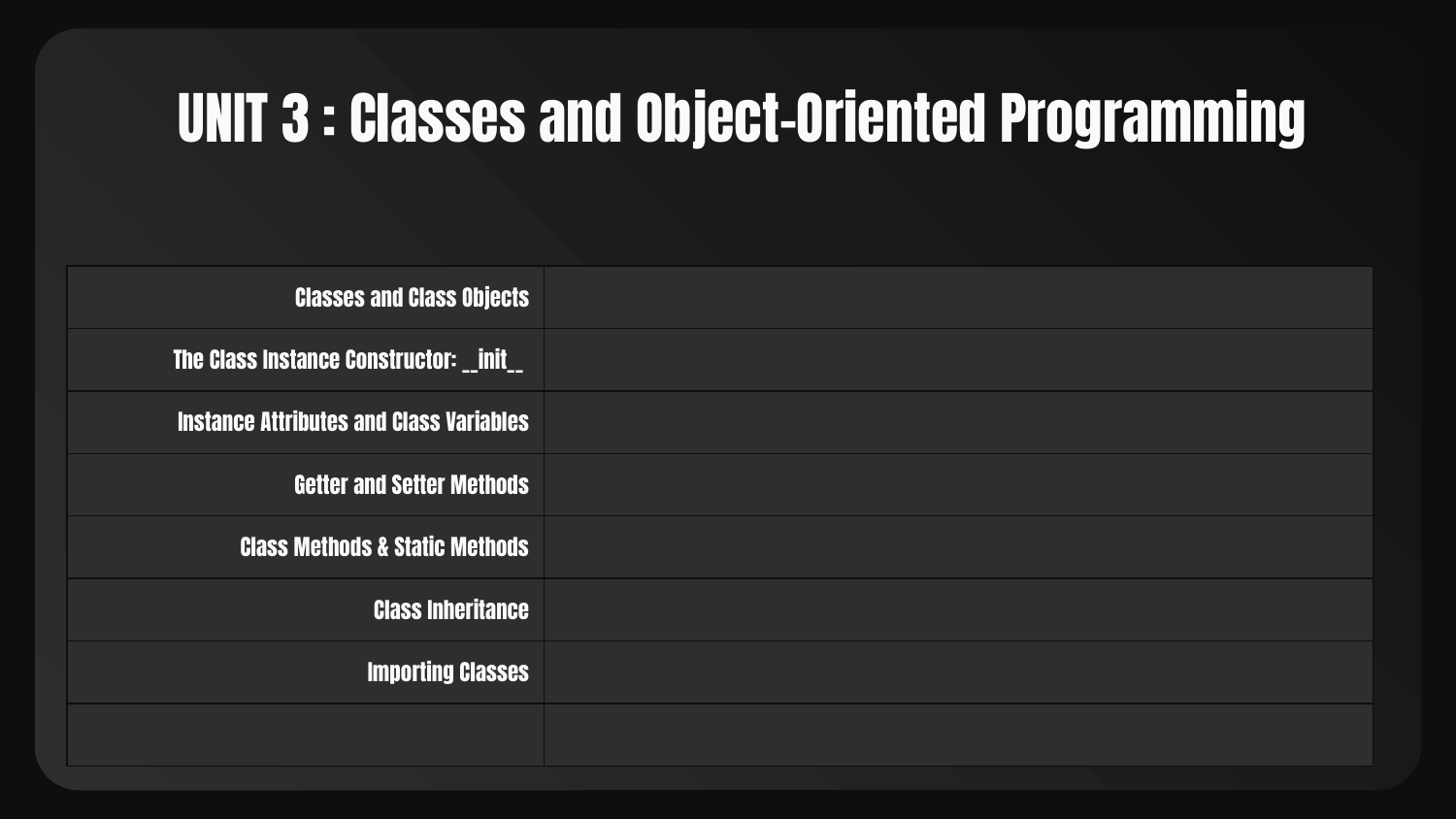

# UNIT 3 : Classes and Object-Oriented Programming
| Classes and Class Objects |  |
| --- | --- |
| The Class Instance Constructor: \_\_init\_\_ |  |
| Instance Attributes and Class Variables |  |
| Getter and Setter Methods |  |
| Class Methods & Static Methods |  |
| Class Inheritance |  |
| Importing Classes |  |
|  |  |